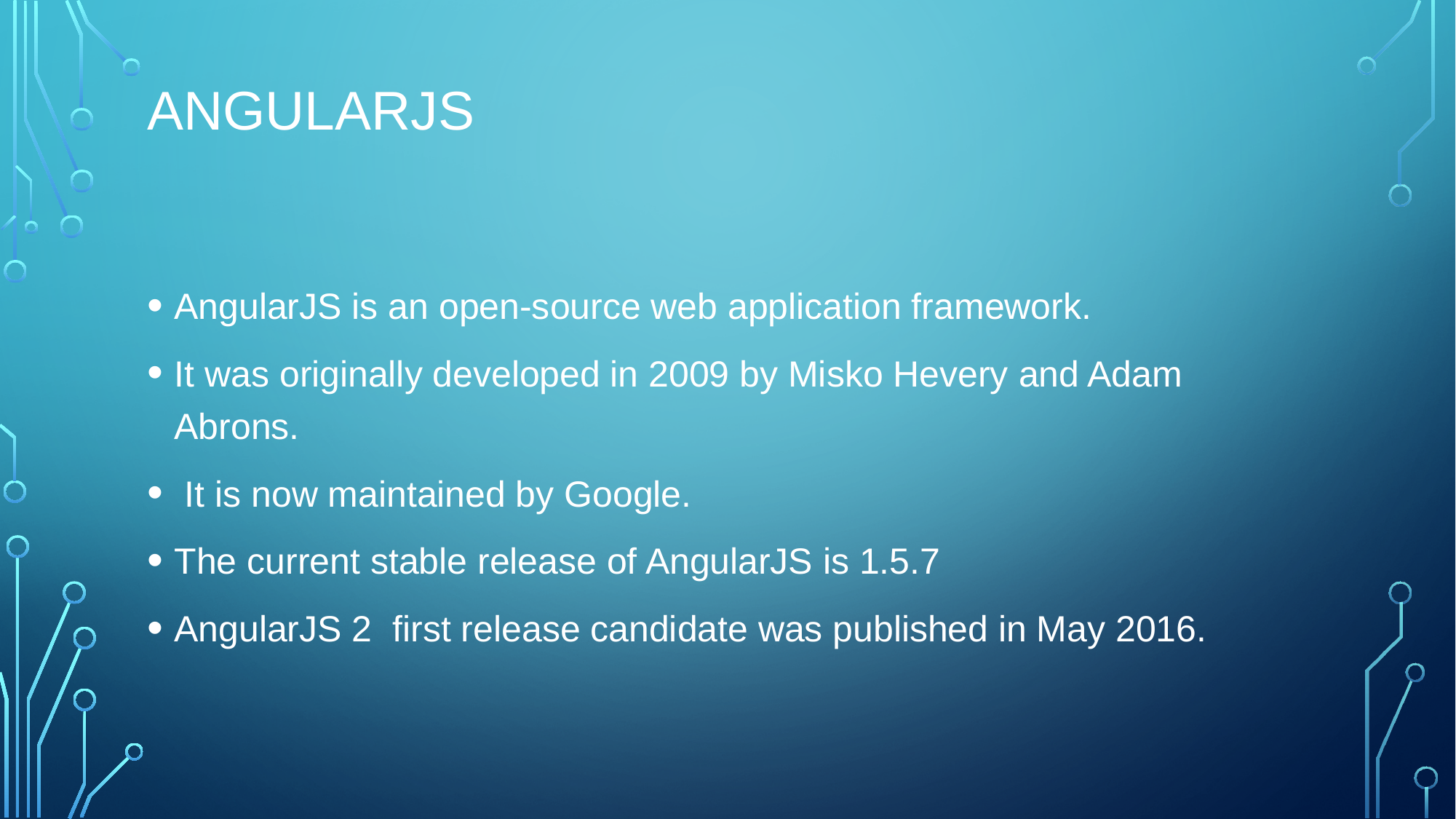

# AngularJS
AngularJS is an open-source web application framework.
It was originally developed in 2009 by Misko Hevery and Adam Abrons.
 It is now maintained by Google.
The current stable release of AngularJS is 1.5.7
AngularJS 2  first release candidate was published in May 2016.